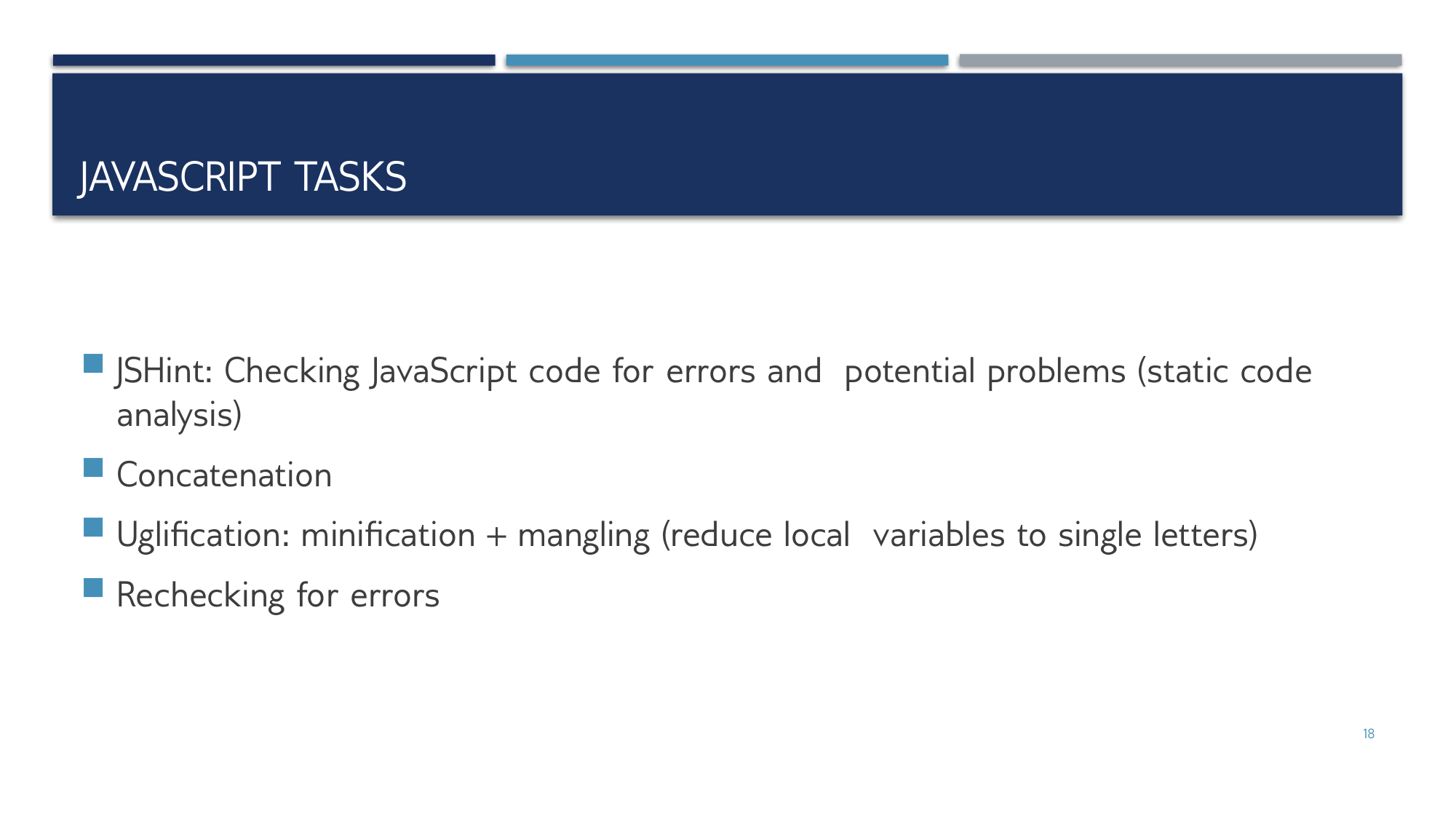

# JavaScript Tasks
JSHint: Checking JavaScript code for errors and  potential problems (static code analysis)
Concatenation
Uglification: minification + mangling (reduce local  variables to single letters)
Rechecking for errors
18